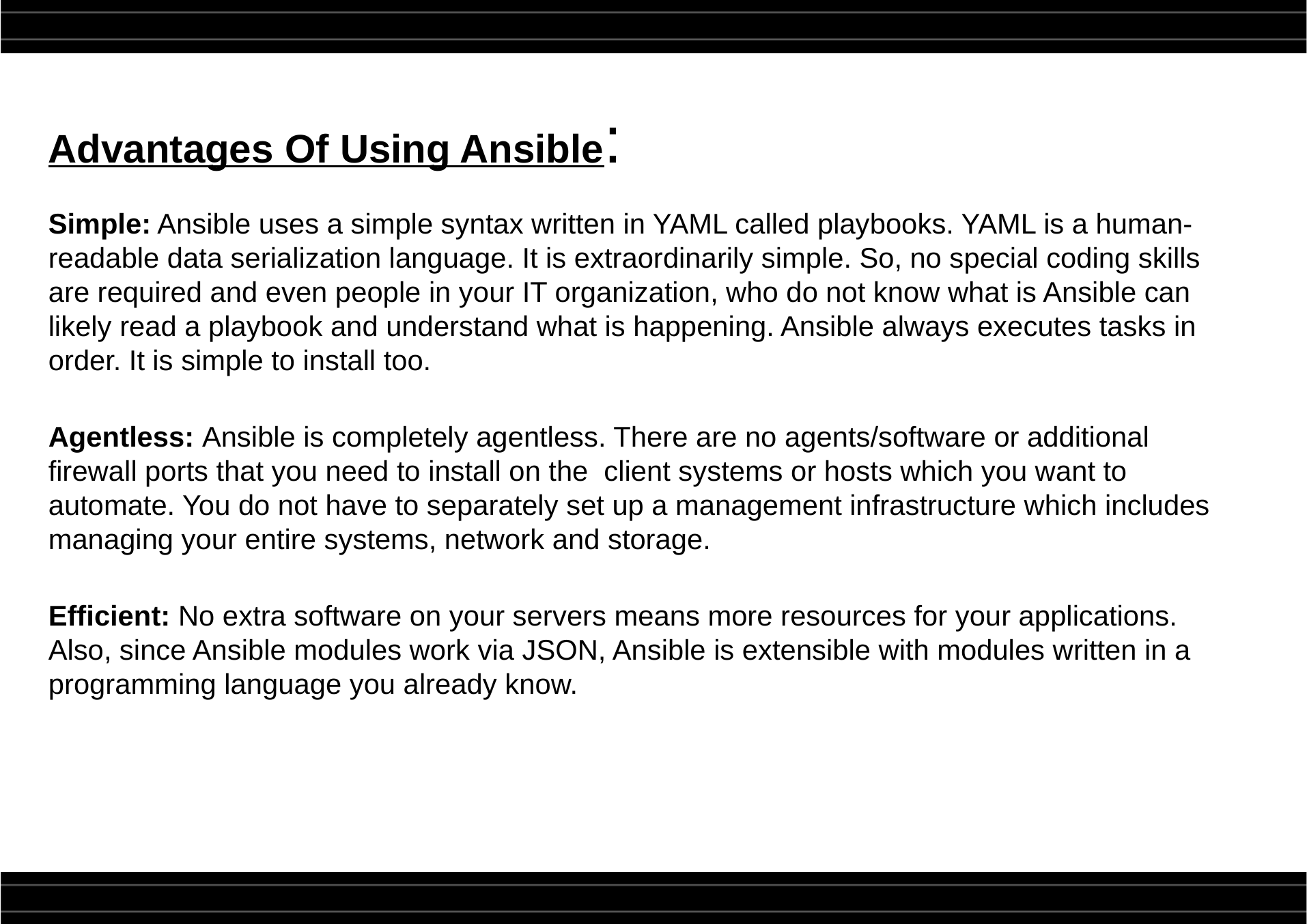

Advantages Of Using Ansible:
Simple: Ansible uses a simple syntax written in YAML called playbooks. YAML is a human-readable data serialization language. It is extraordinarily simple. So, no special coding skills are required and even people in your IT organization, who do not know what is Ansible can likely read a playbook and understand what is happening. Ansible always executes tasks in order. It is simple to install too.

Agentless: Ansible is completely agentless. There are no agents/software or additional firewall ports that you need to install on the  client systems or hosts which you want to automate. You do not have to separately set up a management infrastructure which includes managing your entire systems, network and storage.

Efficient: No extra software on your servers means more resources for your applications. Also, since Ansible modules work via JSON, Ansible is extensible with modules written in a programming language you already know.